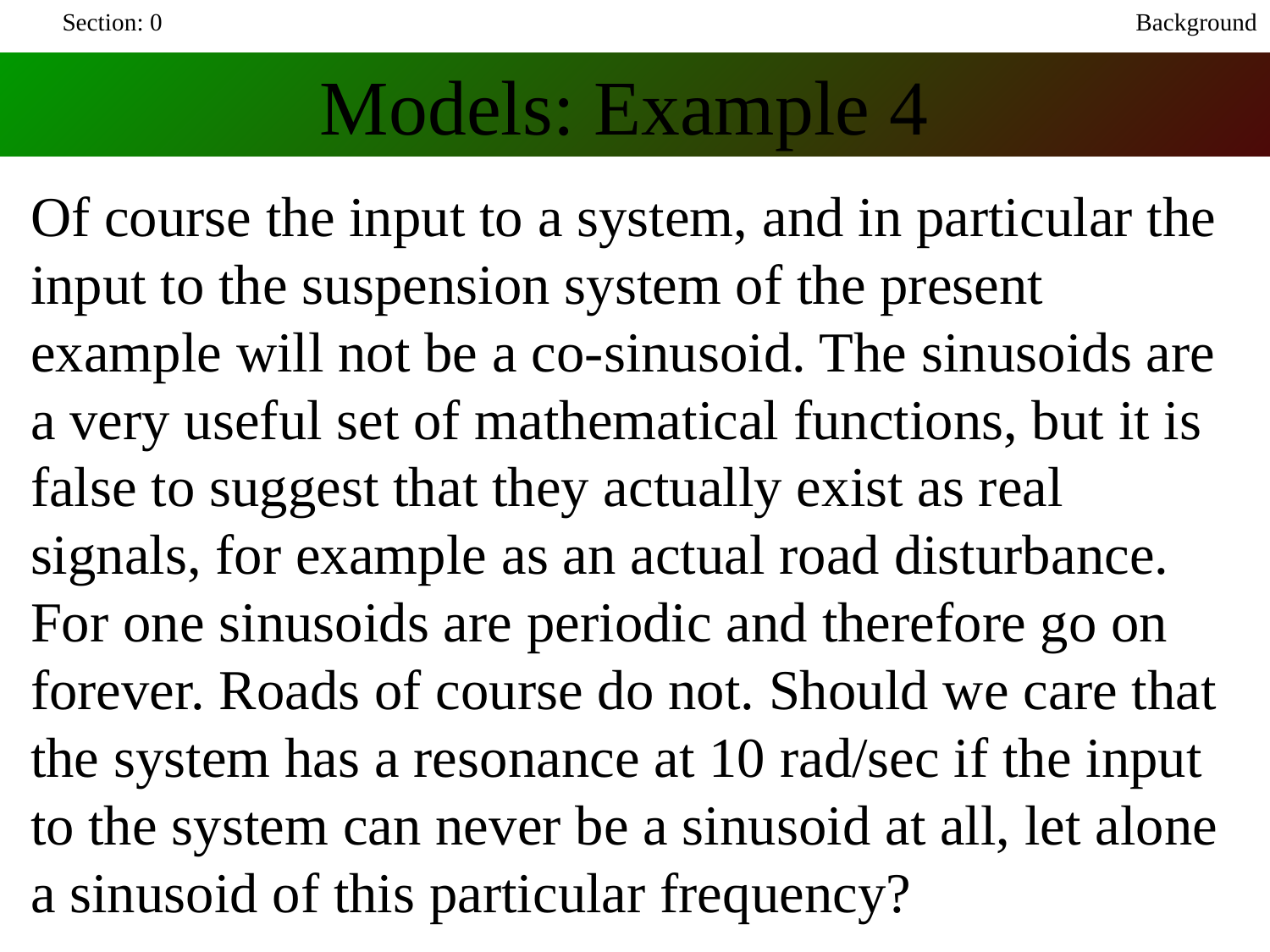

Section: 0
Background
Models: Example 4

Of course the input to a system, and in particular the input to the suspension system of the present example will not be a co-sinusoid. The sinusoids are a very useful set of mathematical functions, but it is false to suggest that they actually exist as real signals, for example as an actual road disturbance. For one sinusoids are periodic and therefore go on forever. Roads of course do not. Should we care that the system has a resonance at 10 rad/sec if the input to the system can never be a sinusoid at all, let alone a sinusoid of this particular frequency?